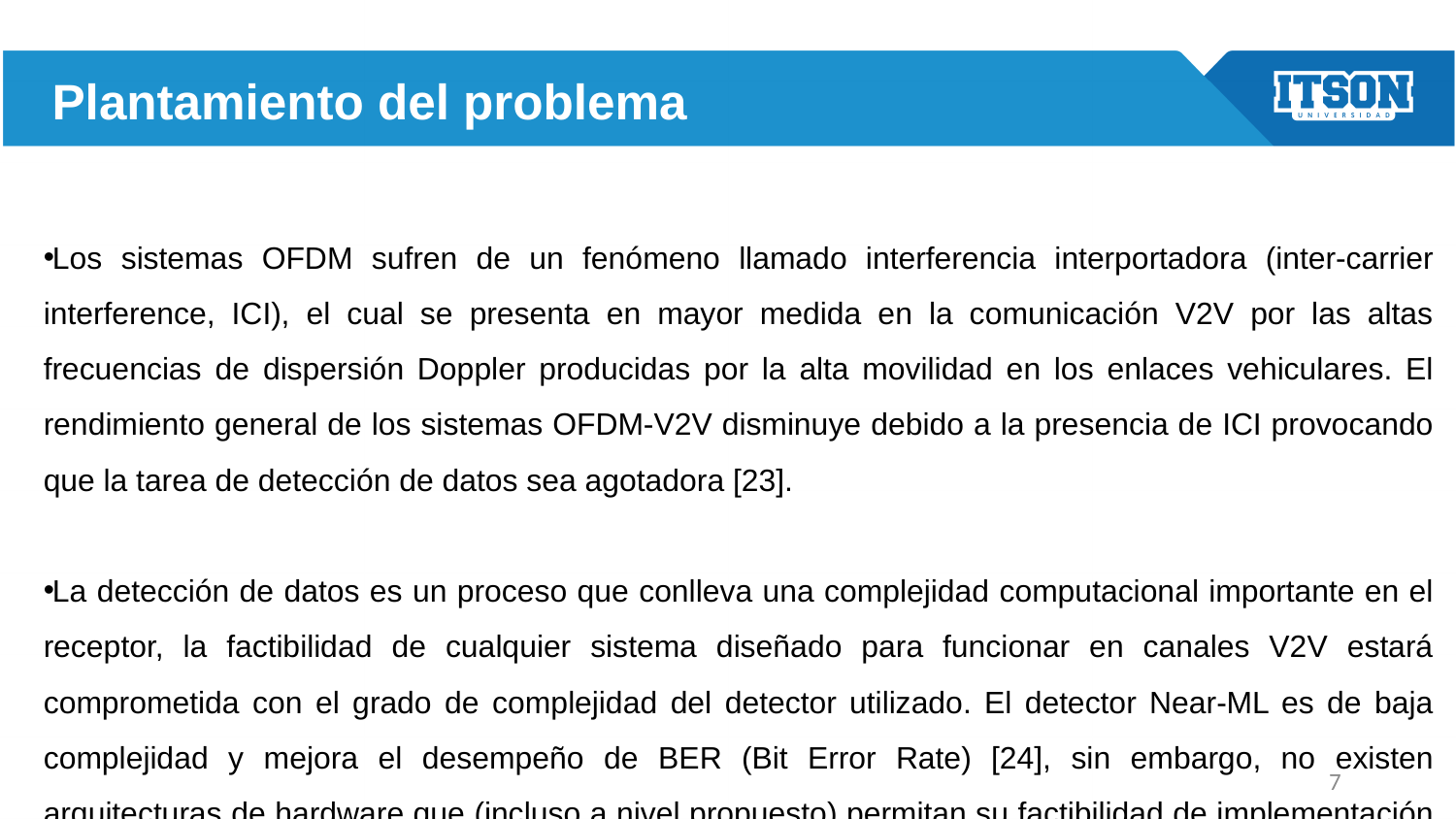

# Plantamiento del problema
Los sistemas OFDM sufren de un fenómeno llamado interferencia interportadora (inter-carrier interference, ICI), el cual se presenta en mayor medida en la comunicación V2V por las altas frecuencias de dispersión Doppler producidas por la alta movilidad en los enlaces vehiculares. El rendimiento general de los sistemas OFDM-V2V disminuye debido a la presencia de ICI provocando que la tarea de detección de datos sea agotadora [23].

La detección de datos es un proceso que conlleva una complejidad computacional importante en el receptor, la factibilidad de cualquier sistema diseñado para funcionar en canales V2V estará comprometida con el grado de complejidad del detector utilizado. El detector Near-ML es de baja complejidad y mejora el desempeño de BER (Bit Error Rate) [24], sin embargo, no existen arquitecturas de hardware que (incluso a nivel propuesto) permitan su factibilidad de implementación den un FPGA.
7